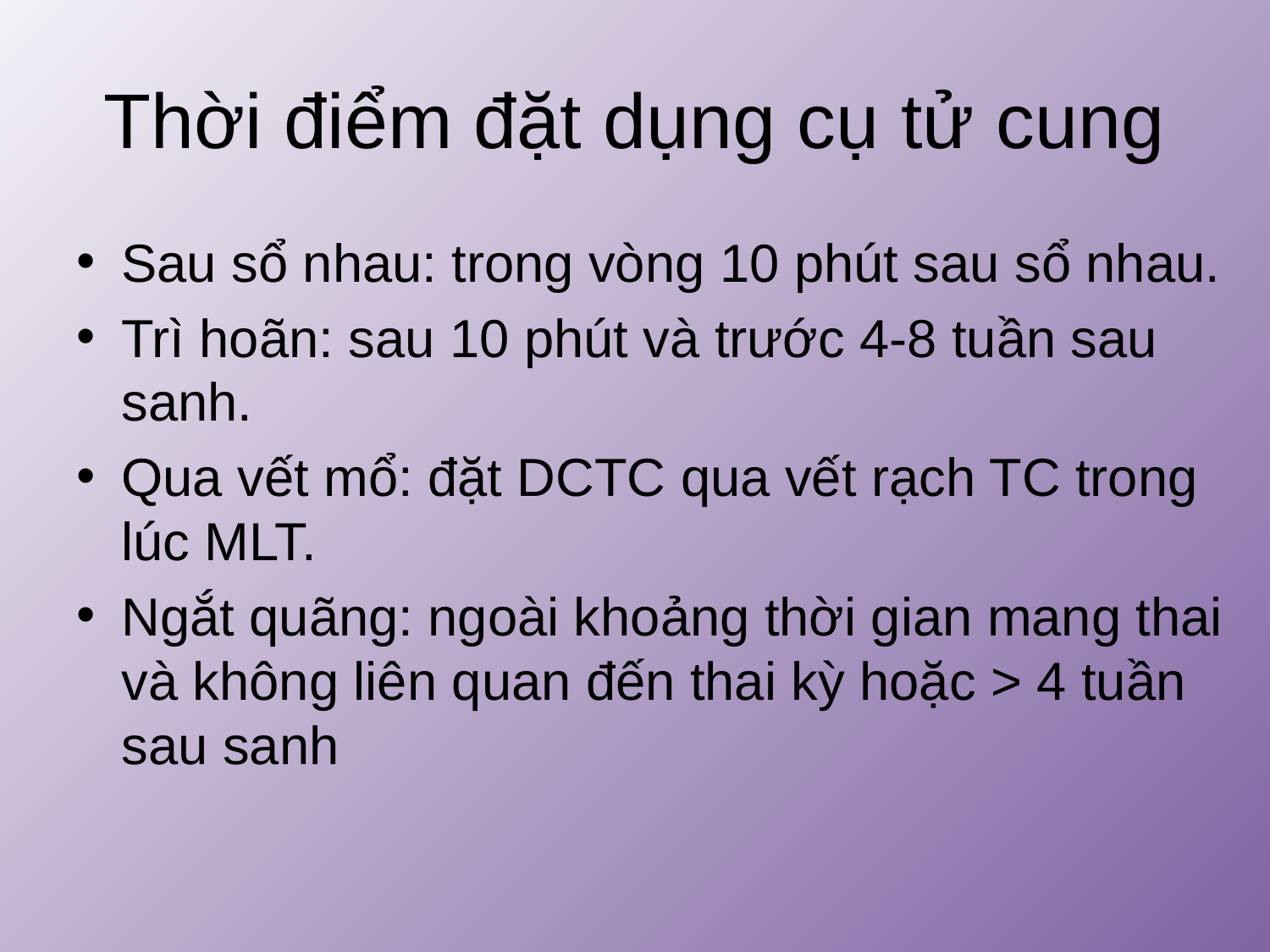

# Thời điểm đặt dụng cụ tử cung
Sau sổ nhau: trong vòng 10 phút sau sổ nhau.
Trì hoãn: sau 10 phút và trước 4-8 tuần sau sanh.
Qua vết mổ: đặt DCTC qua vết rạch TC trong lúc MLT.
Ngắt quãng: ngoài khoảng thời gian mang thai và không liên quan đến thai kỳ hoặc > 4 tuần sau sanh